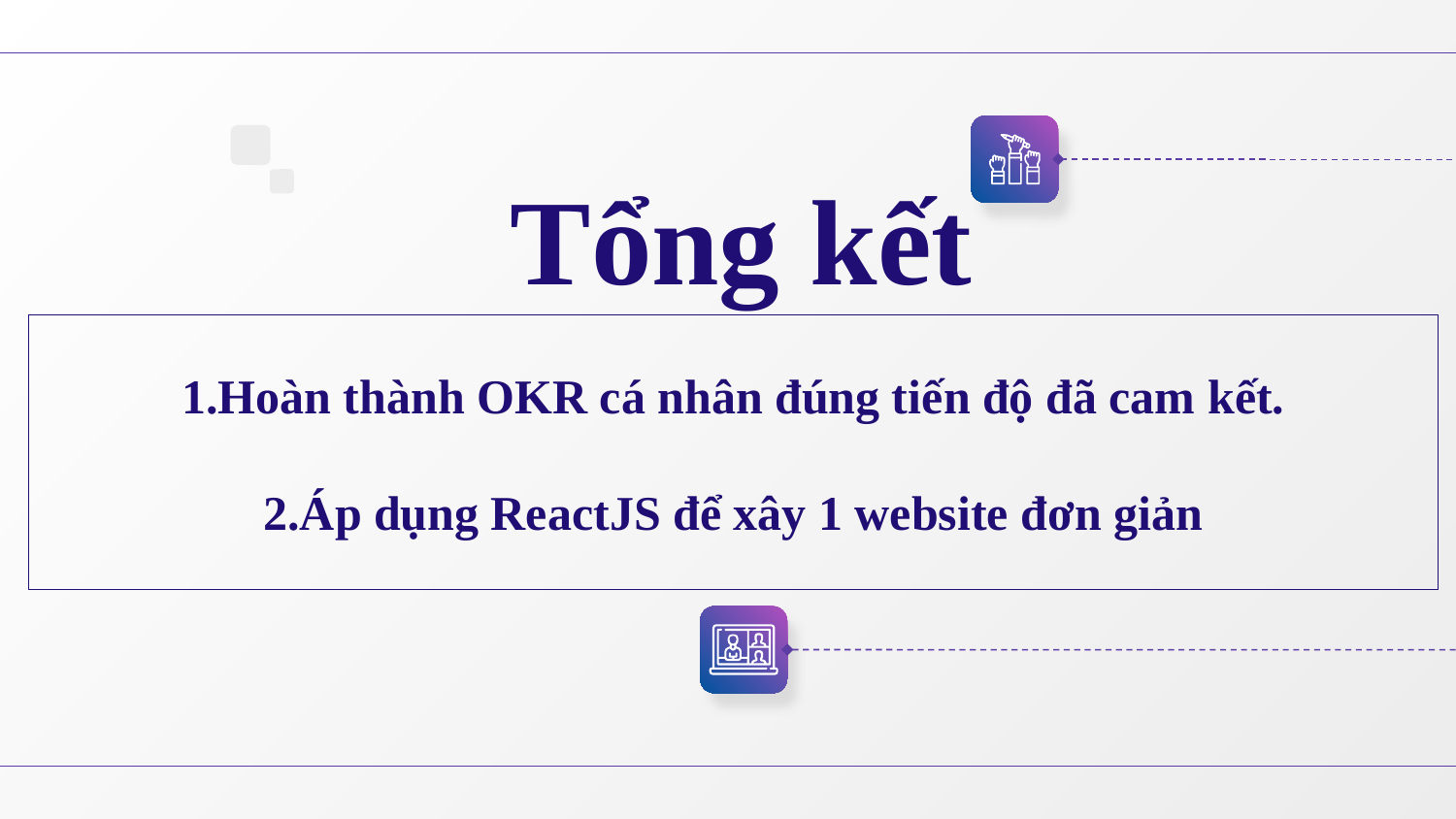

# Tổng kết

1.Hoàn thành OKR cá nhân đúng tiến độ đã cam kết.

2.Áp dụng ReactJS để xây 1 website đơn giản